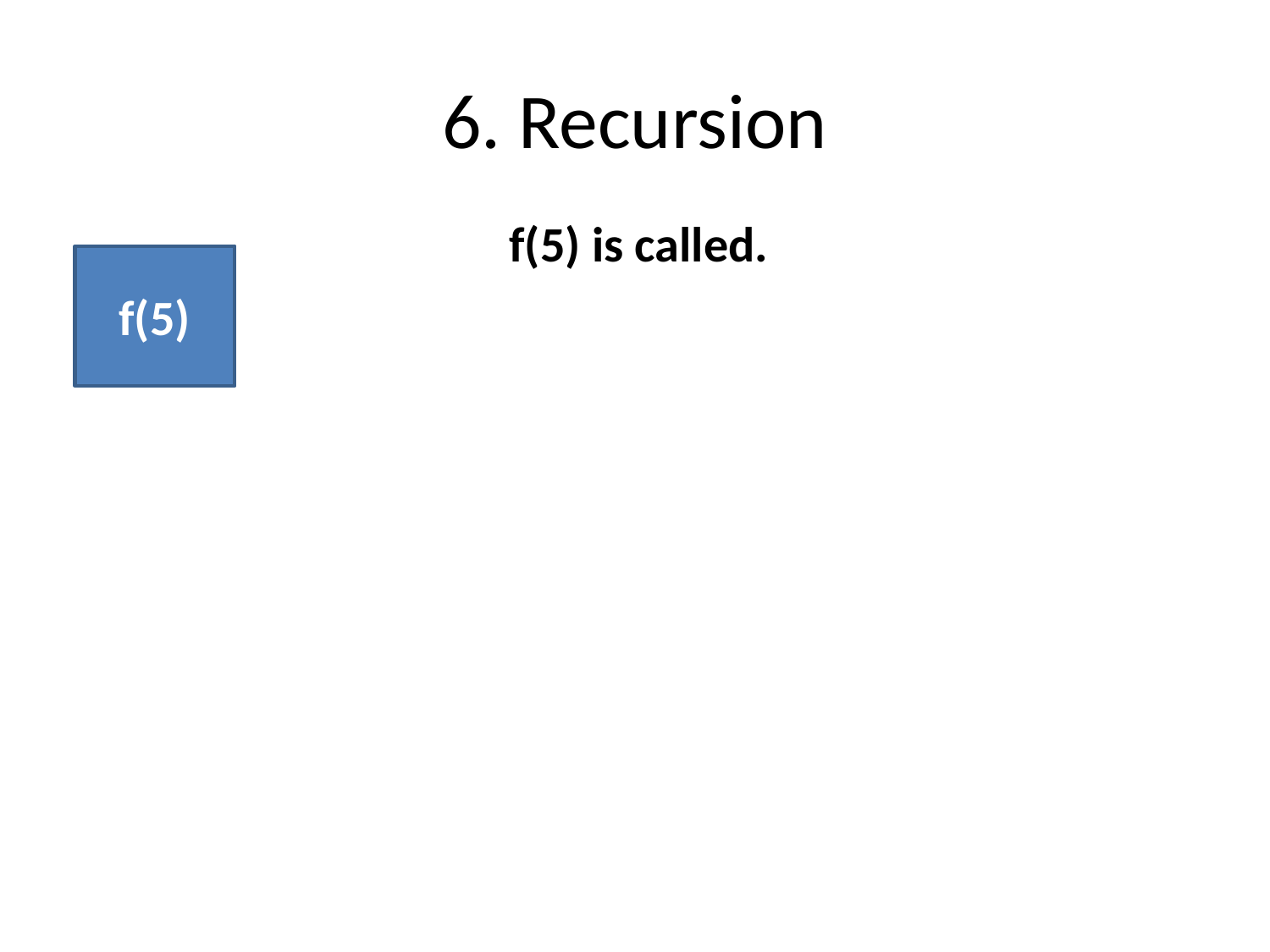

# 6. Recursion
f(5) is called.
f(5)